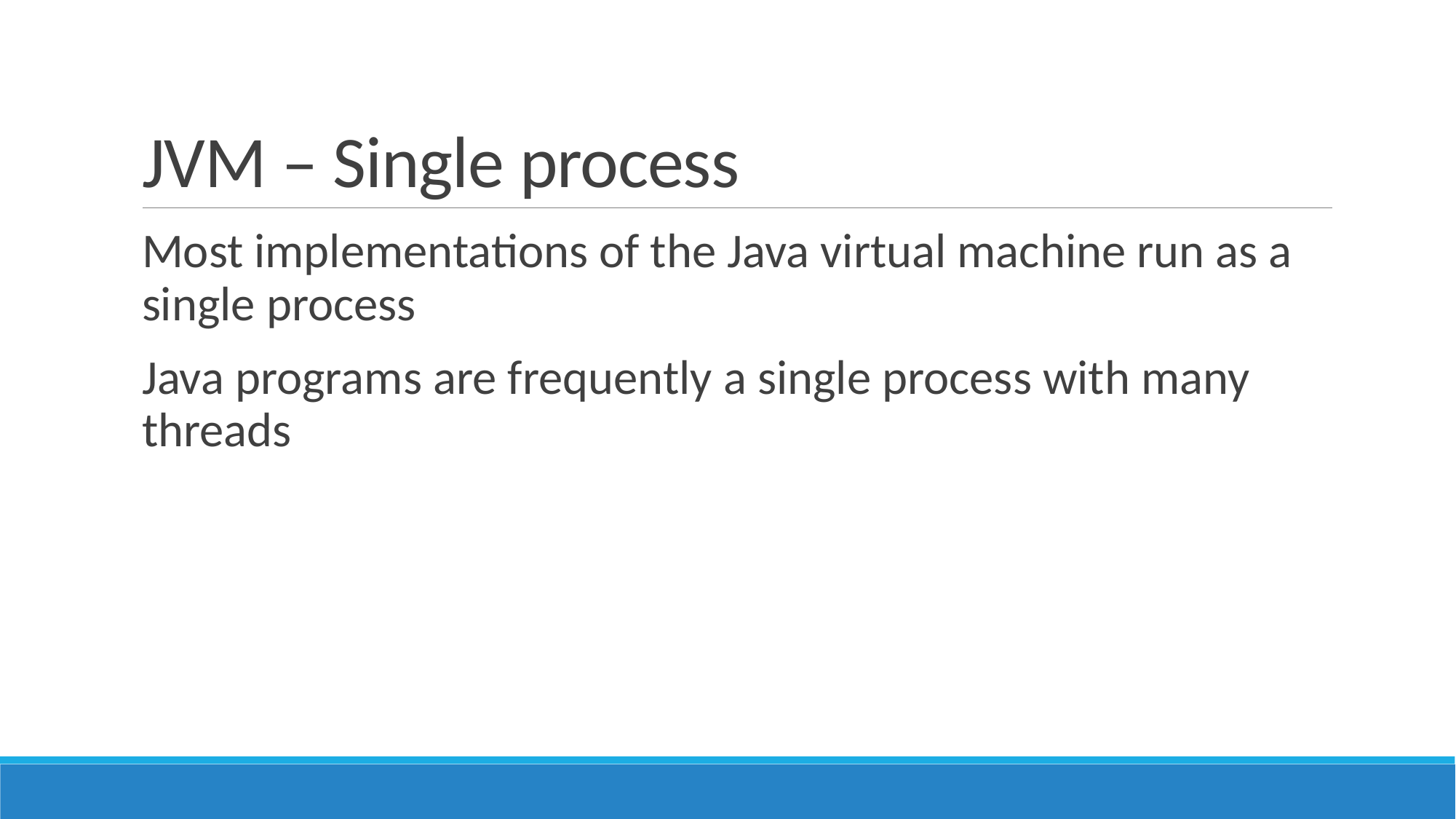

# JVM – Single process
Most implementations of the Java virtual machine run as a single process
Java programs are frequently a single process with many threads